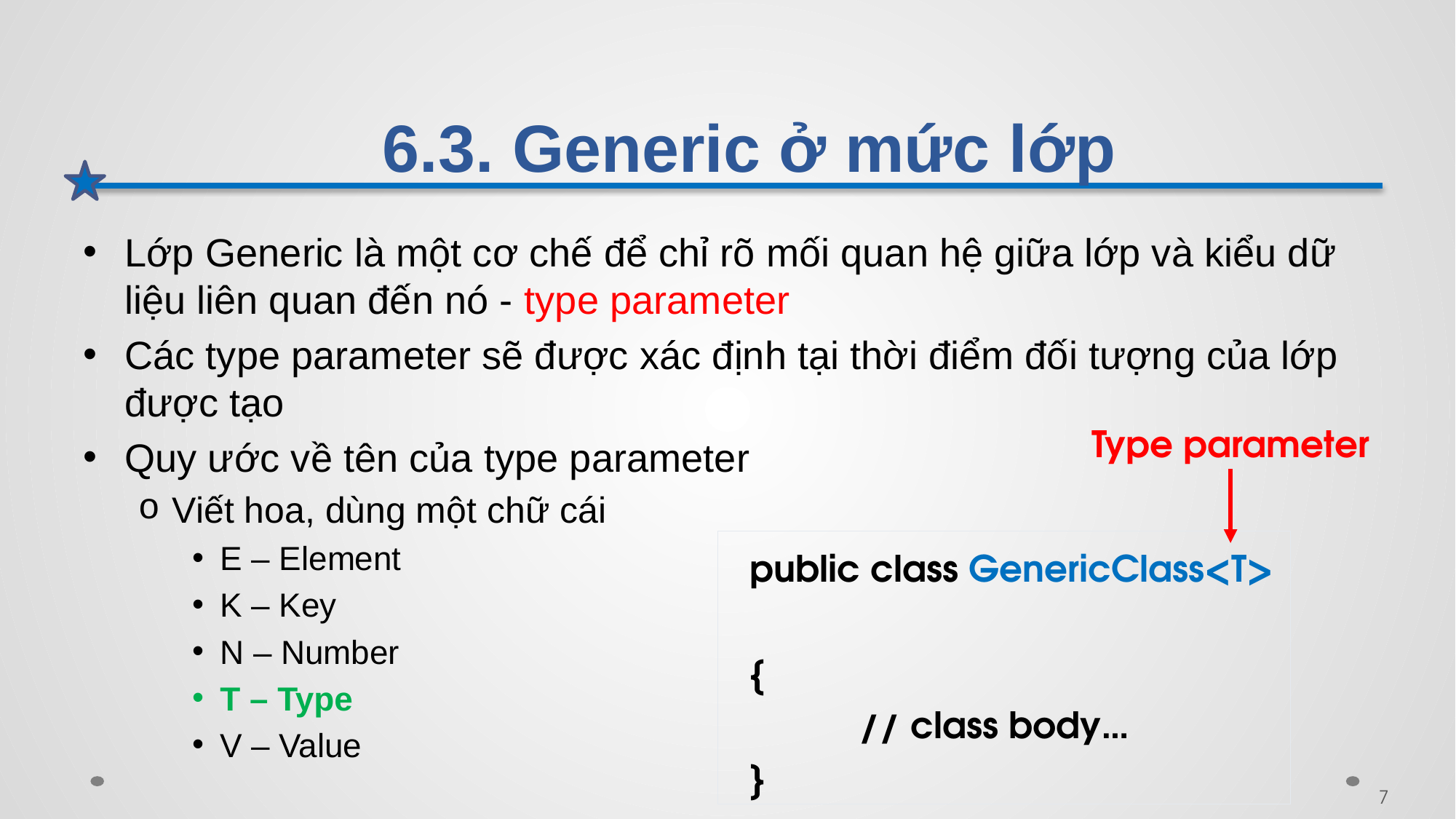

# 6.3. Generic ở mức lớp
Lớp Generic là một cơ chế để chỉ rõ mối quan hệ giữa lớp và kiểu dữ liệu liên quan đến nó - type parameter
Các type parameter sẽ được xác định tại thời điểm đối tượng của lớp được tạo
Quy ước về tên của type parameter
Viết hoa, dùng một chữ cái
E – Element
K – Key
N – Number
T – Type
V – Value
Type parameter
public class GenericClass<T>
{
	// class body…
}
7